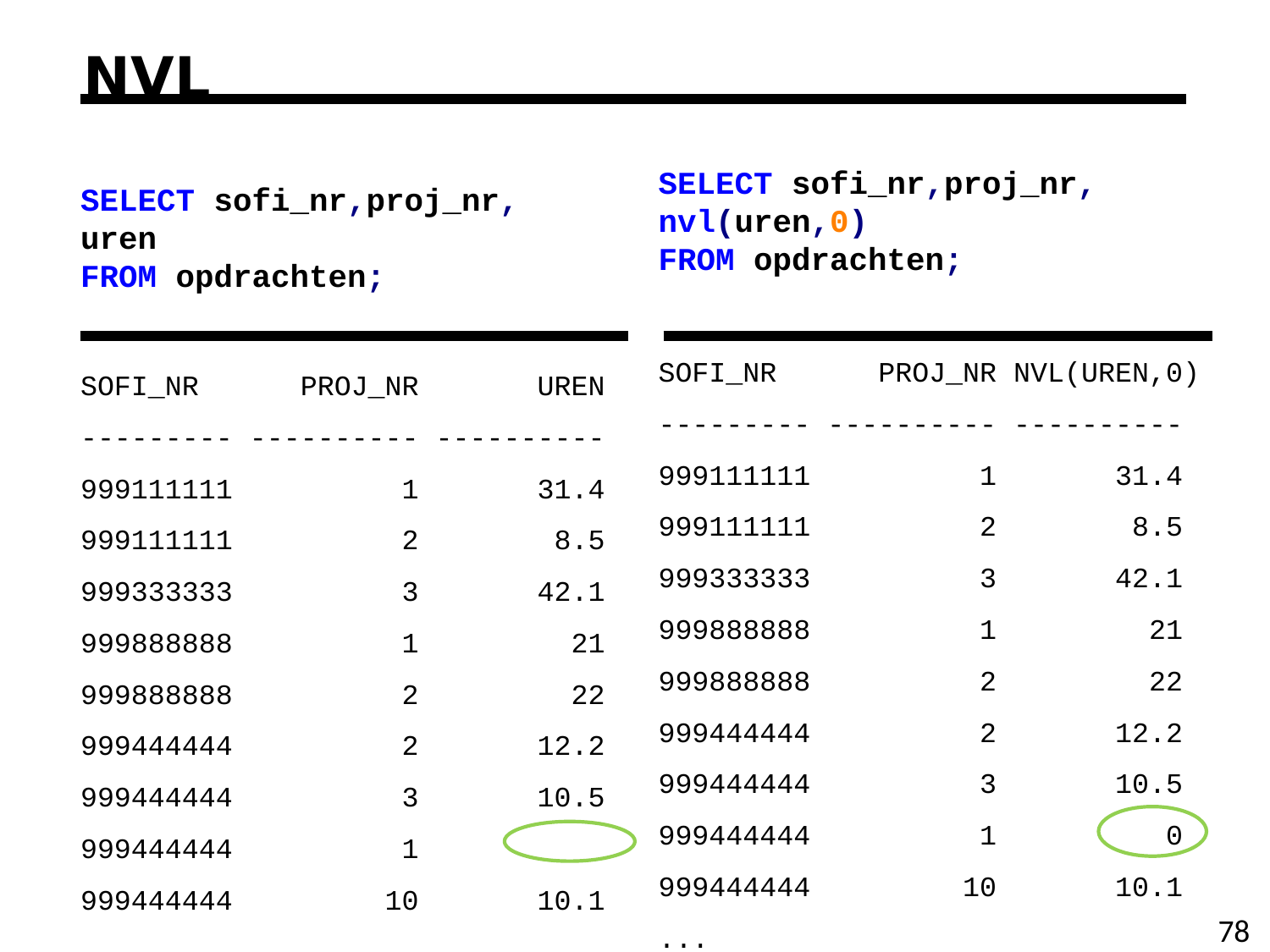

# NVL
SELECT sofi_nr,proj_nr,
nvl(uren,0)
FROM opdrachten;

SOFI_NR      PROJ_NR NVL(UREN,0)
--------- ---------- ----------
999111111          1       31.4
999111111          2        8.5
999333333          3       42.1
999888888          1         21
999888888          2         22
999444444          2       12.2
999444444          3       10.5
999444444          1          0
999444444         10       10.1
...
SELECT sofi_nr,proj_nr,
uren
FROM opdrachten;

SOFI_NR      PROJ_NR       UREN
--------- ---------- ----------
999111111          1       31.4
999111111          2        8.5
999333333          3       42.1
999888888          1         21
999888888          2         22
999444444          2       12.2
999444444          3       10.5
999444444          1
999444444         10       10.1
...

78